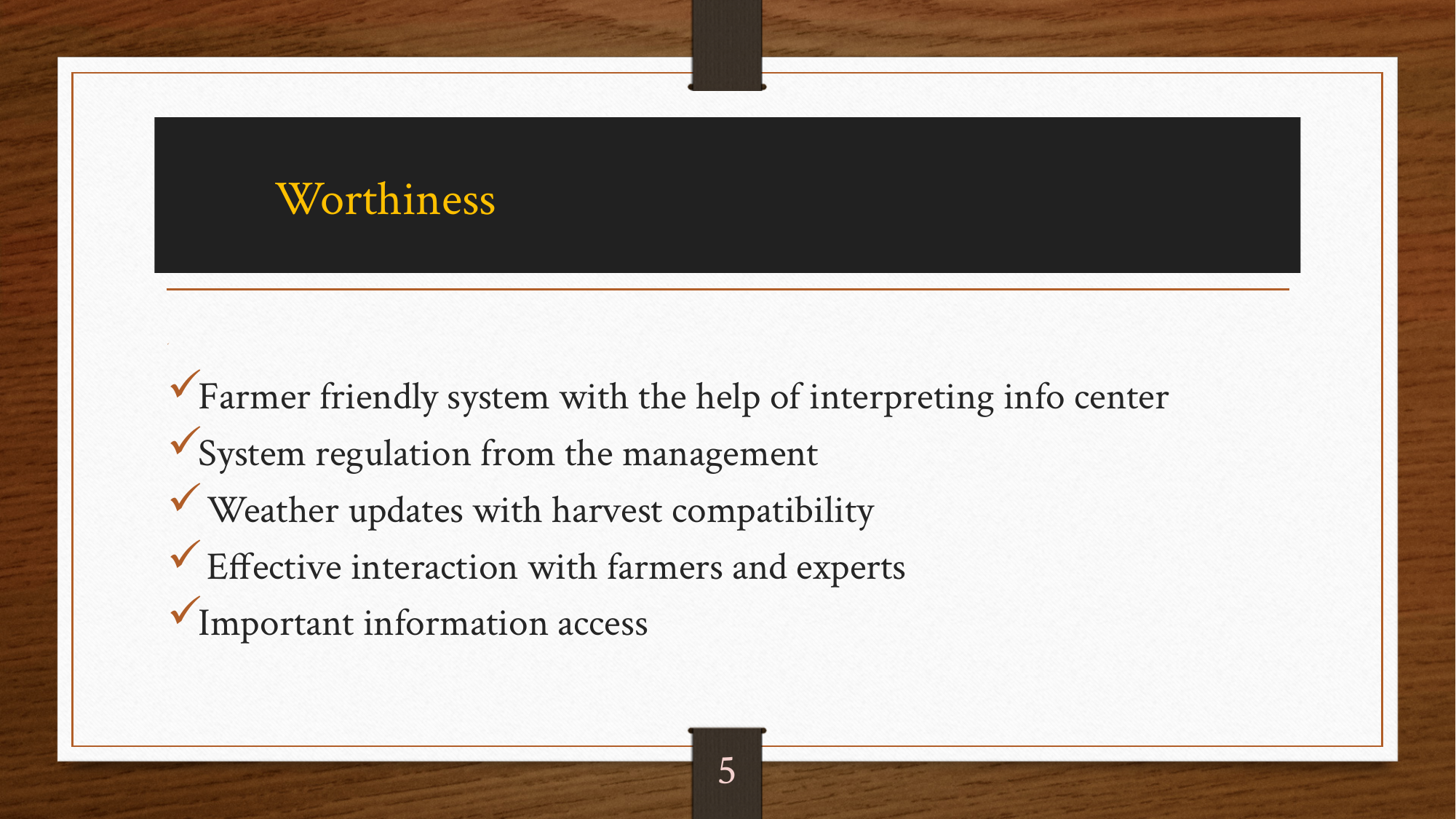

# Worthiness

Farmer friendly system with the help of interpreting info center
System regulation from the management
 Weather updates with harvest compatibility
 Effective interaction with farmers and experts
Important information access

5